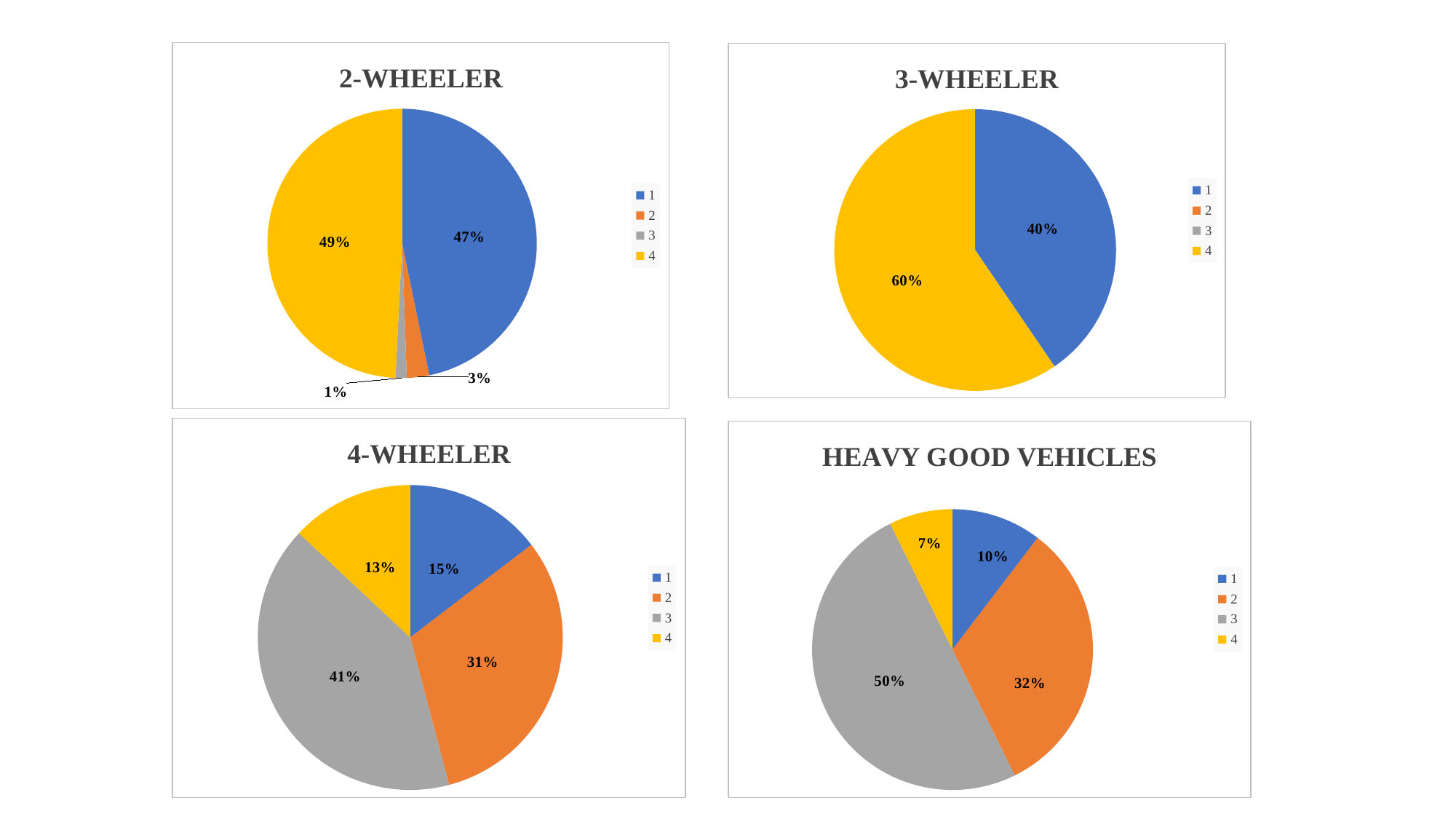

### Chart:

| Category | 2-WHEELER |
|---|---|
| 1 | 419.0 |
| 2 | 24.0 |
| 3 | 12.0 |
| 4 | 441.0 |

### Chart:

| Category | 3-WHEELER |
|---|---|
| 1 | 68.0 |
| 2 | 0.0 |
| 3 | 0.0 |
| 4 | 100.0 |
|  | None |

### Chart:

| Category | 4-WHEELER |
|---|---|
| 1 | 64.0 |
| 2 | 137.0 |
| 3 | 180.0 |
| 4 | 57.0 |

### Chart:

| Category | HEAVY GOOD VEHICLES |
|---|---|
| 1 | 17.0 |
| 2 | 53.0 |
| 3 | 82.0 |
| 4 | 12.0 |
|  | None |